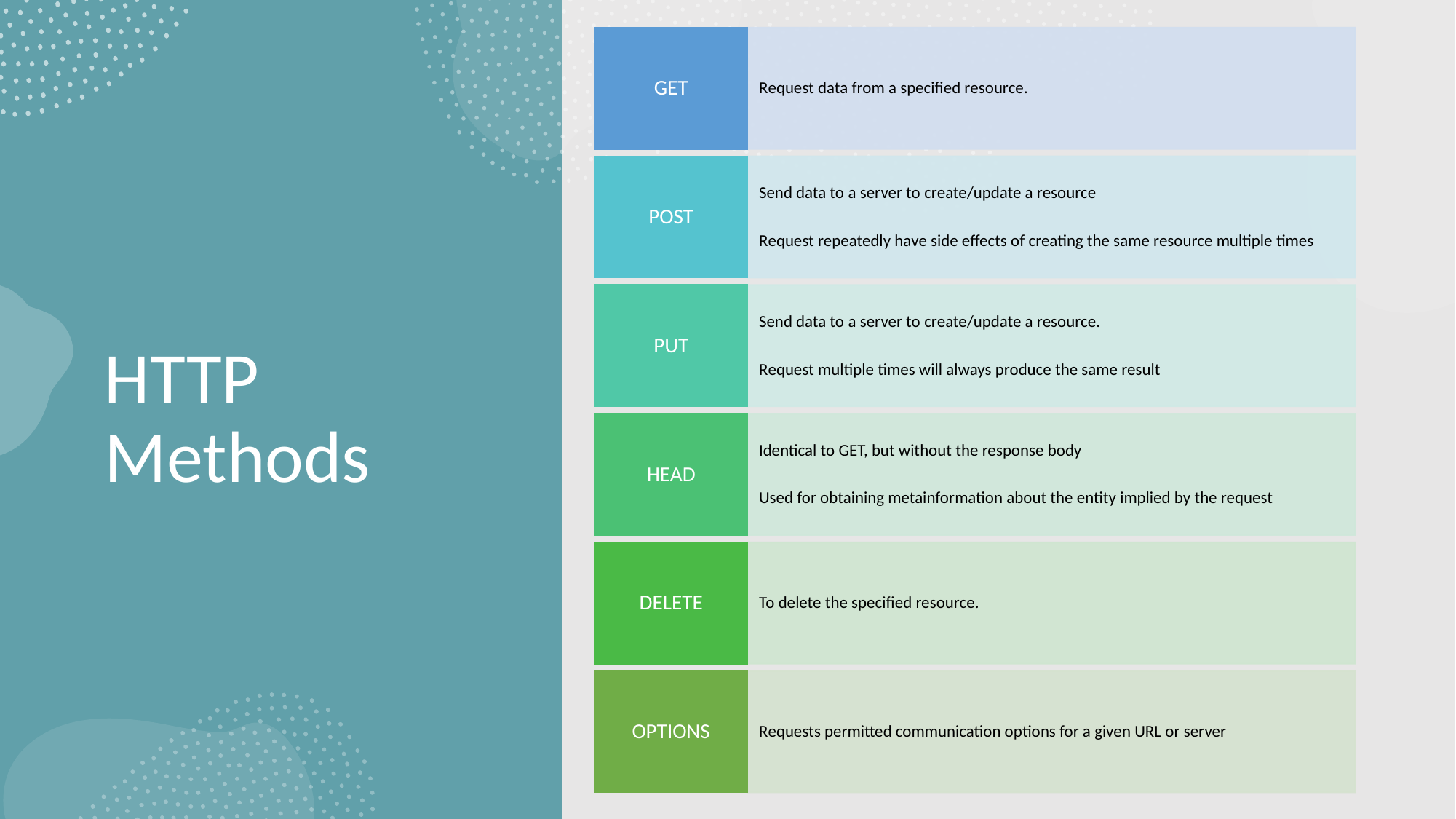

Request data from a specified resource.
GET
Send data to a server to create/update a resource

Request repeatedly have side effects of creating the same resource multiple times
POST
Send data to a server to create/update a resource.

Request multiple times will always produce the same result
PUT
Identical to GET, but without the response body

Used for obtaining metainformation about the entity implied by the request
HEAD
To delete the specified resource.
DELETE
Requests permitted communication options for a given URL or server
OPTIONS
# HTTP Methods